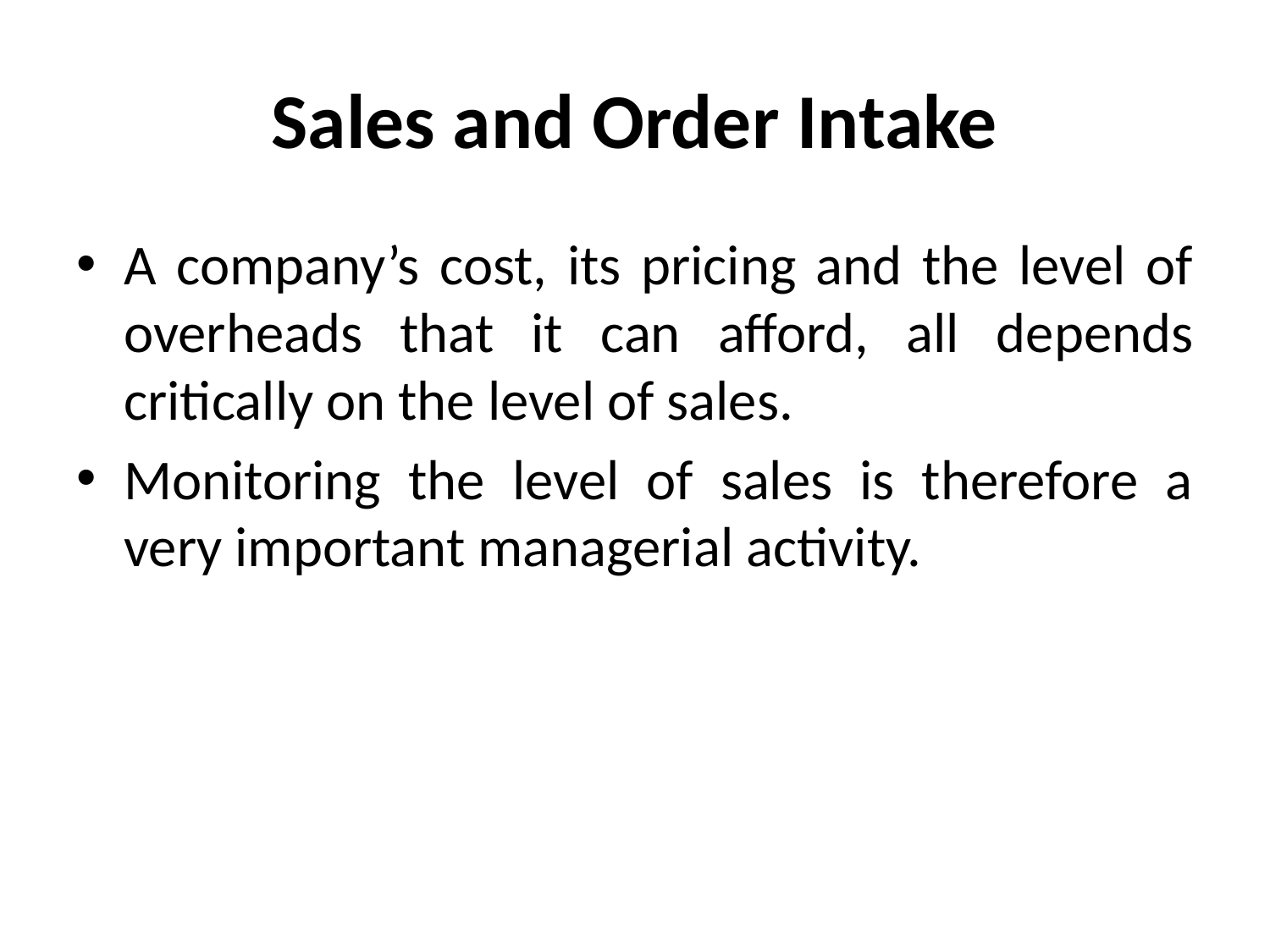

# Sales and Order Intake
A company’s cost, its pricing and the level of overheads that it can afford, all depends critically on the level of sales.
Monitoring the level of sales is therefore a very important managerial activity.